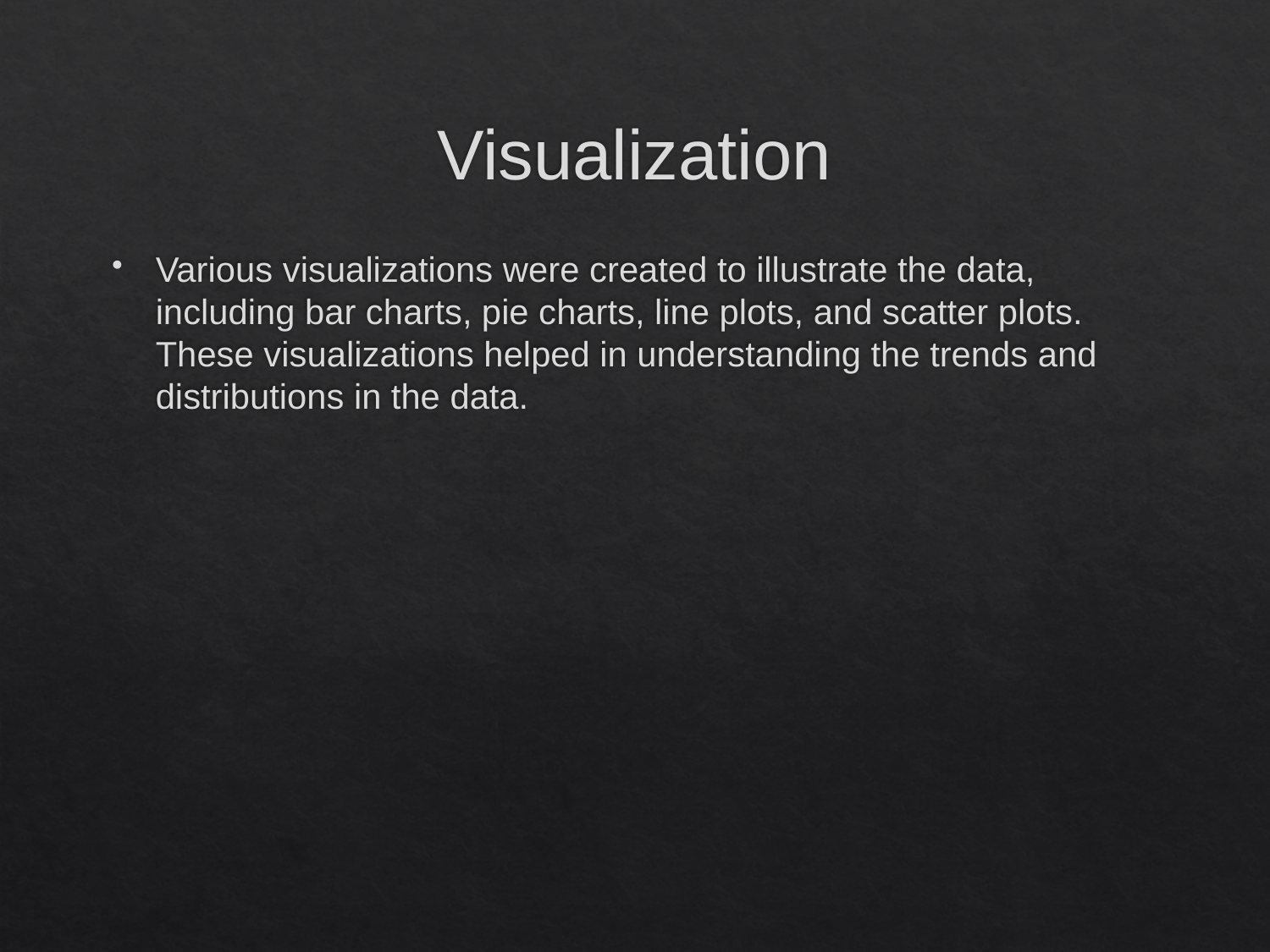

# Visualization
Various visualizations were created to illustrate the data, including bar charts, pie charts, line plots, and scatter plots. These visualizations helped in understanding the trends and distributions in the data.